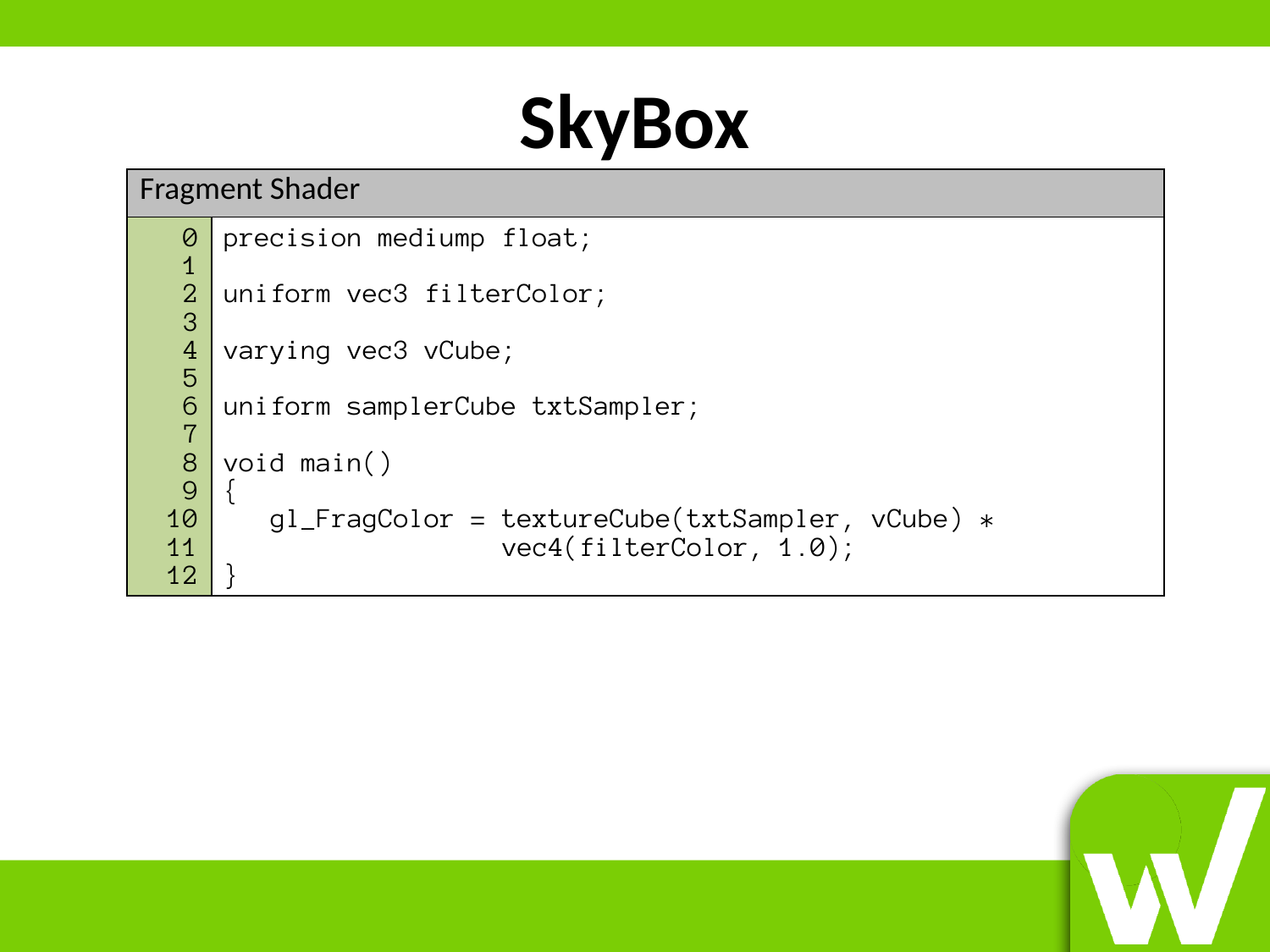

# SkyBox
| Fragment Shader |  |
| --- | --- |
| 0 1 2 3 4 5 6 7 8 9 10 11 12 | precision mediump float; uniform vec3 filterColor; varying vec3 vCube; uniform samplerCube txtSampler; void main() { gl\_FragColor = textureCube(txtSampler, vCube) \* vec4(filterColor, 1.0); } |